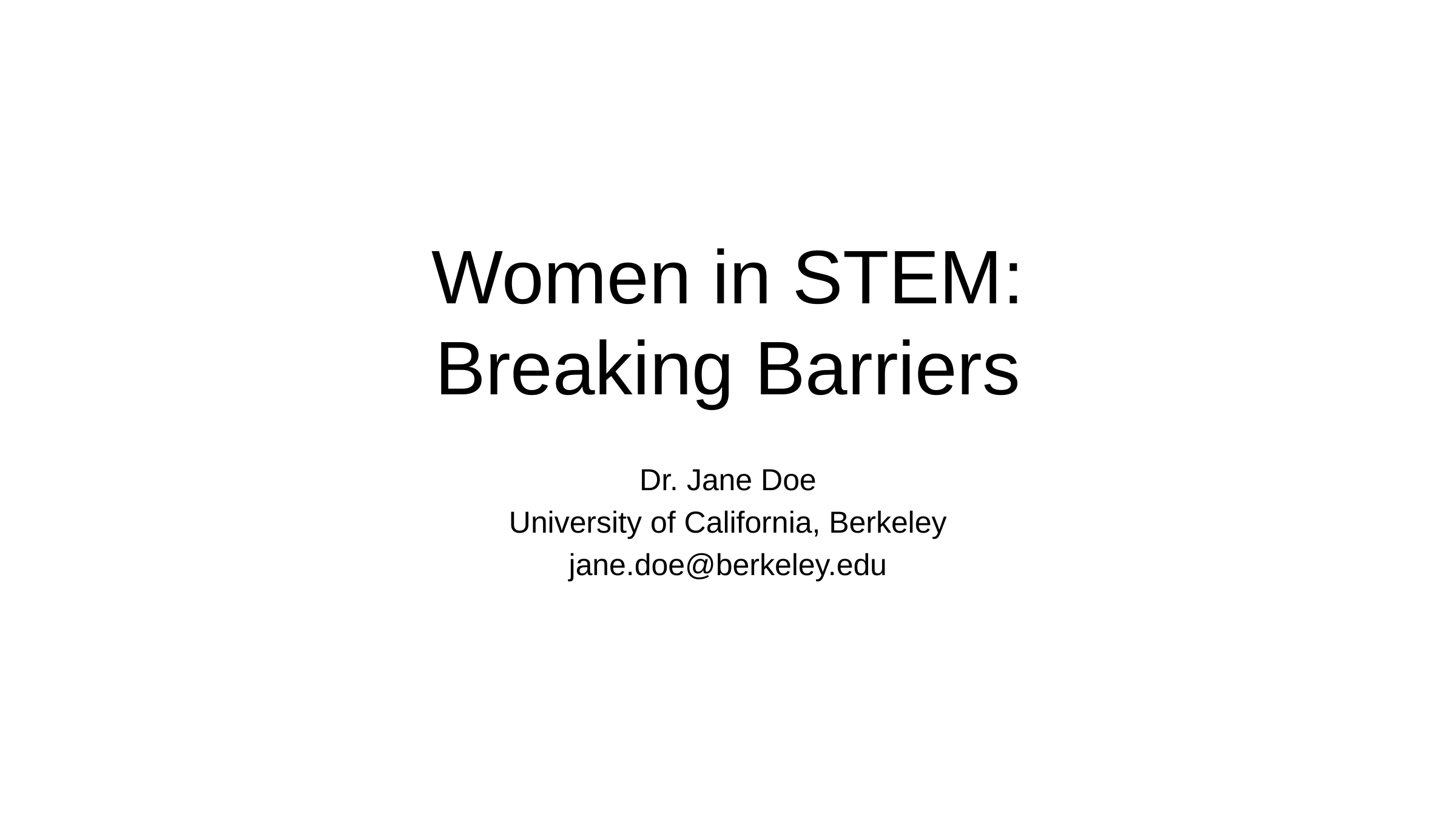

# Women in STEM: Breaking Barriers
Dr. Jane Doe
University of California, Berkeley
jane.doe@berkeley.edu